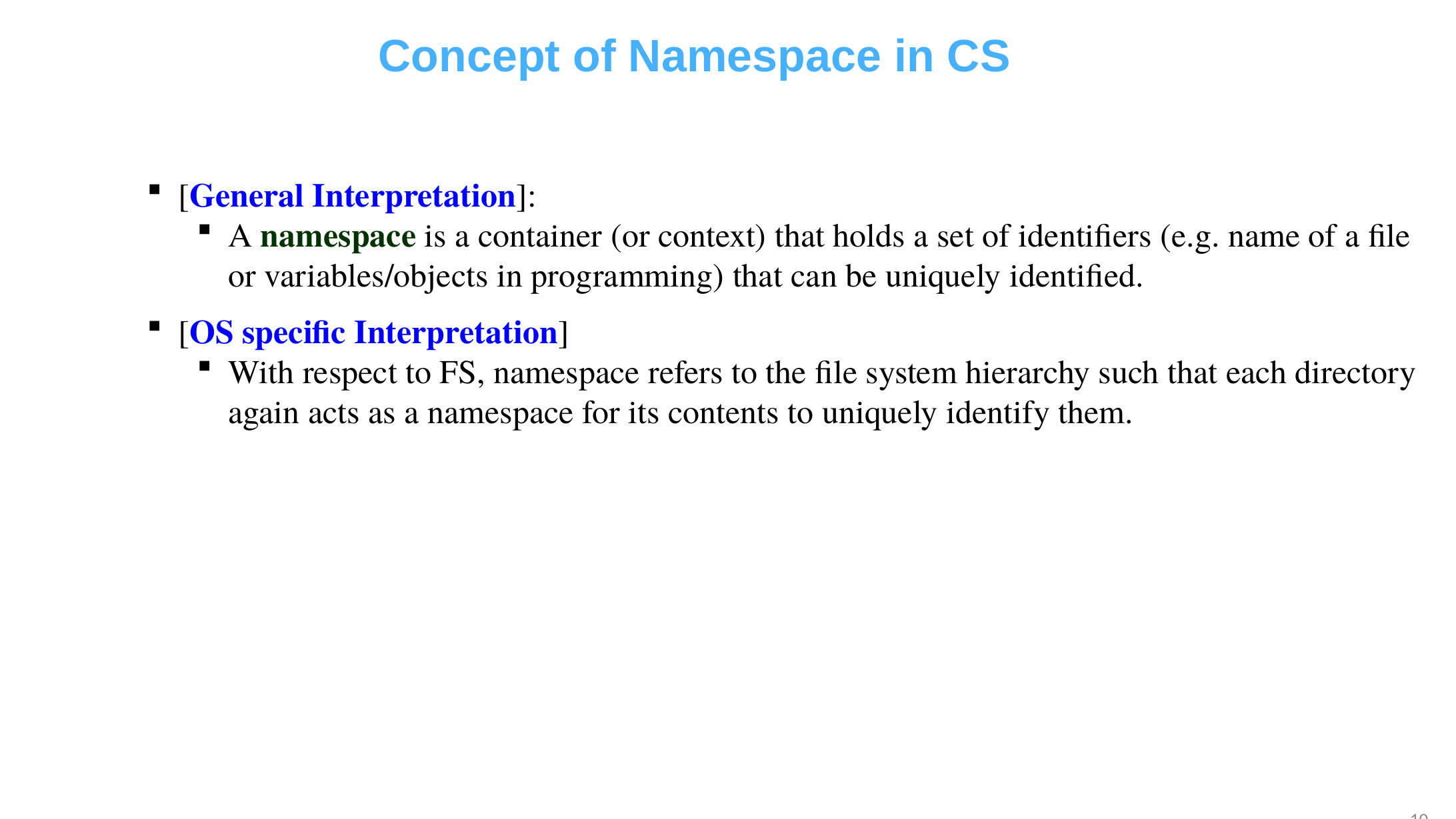

Concept of Namespace in CS
[General Interpretation]:
A namespace is a container (or context) that holds a set of identifiers (e.g. name of a file or variables/objects in programming) that can be uniquely identified.
[OS specific Interpretation]
With respect to FS, namespace refers to the file system hierarchy such that each directory again acts as a namespace for its contents to uniquely identify them.

10